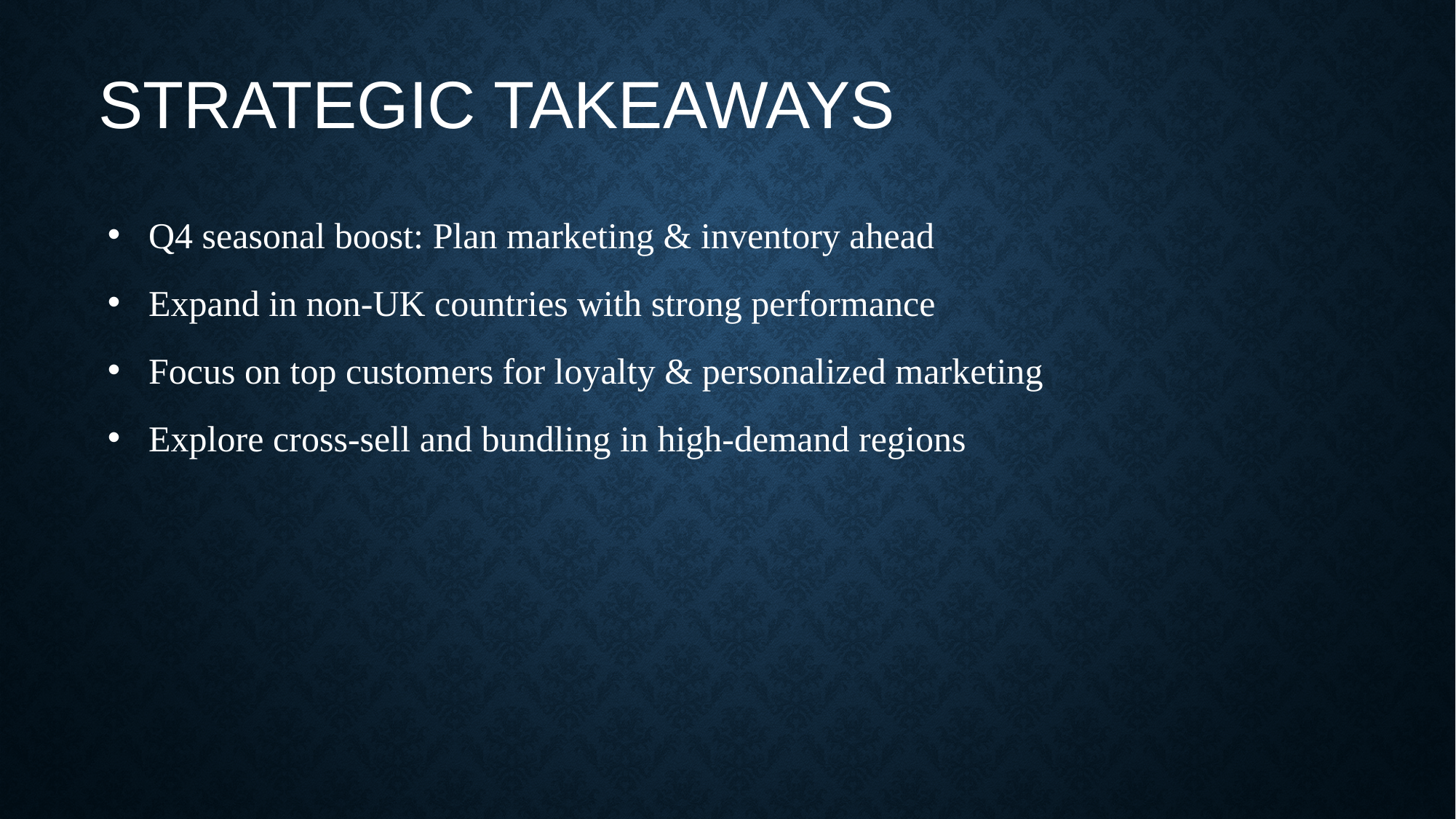

# Strategic Takeaways
Q4 seasonal boost: Plan marketing & inventory ahead
Expand in non-UK countries with strong performance
Focus on top customers for loyalty & personalized marketing
Explore cross-sell and bundling in high-demand regions